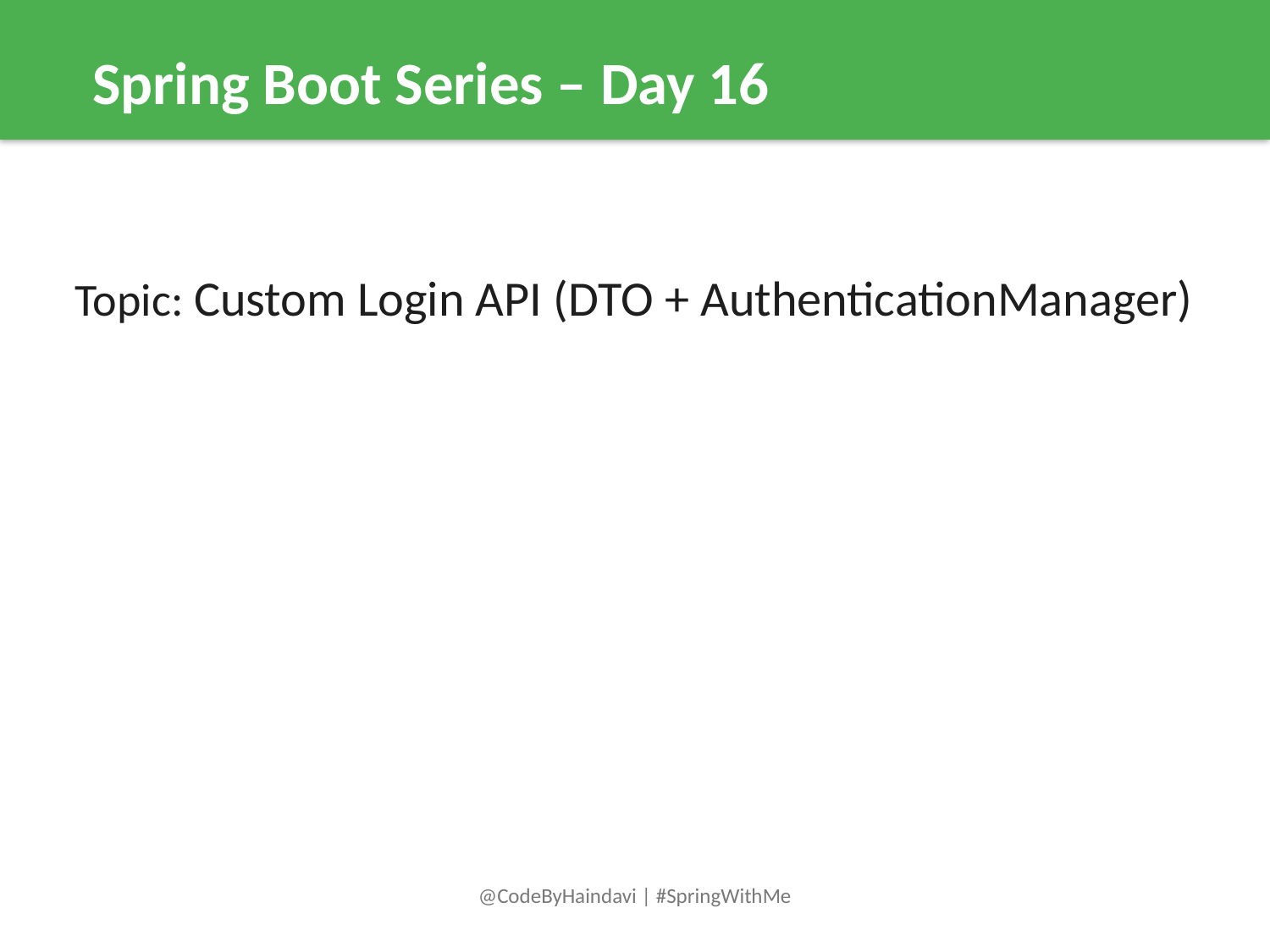

Spring Boot Series – Day 16
Topic: Custom Login API (DTO + AuthenticationManager)
@CodeByHaindavi | #SpringWithMe